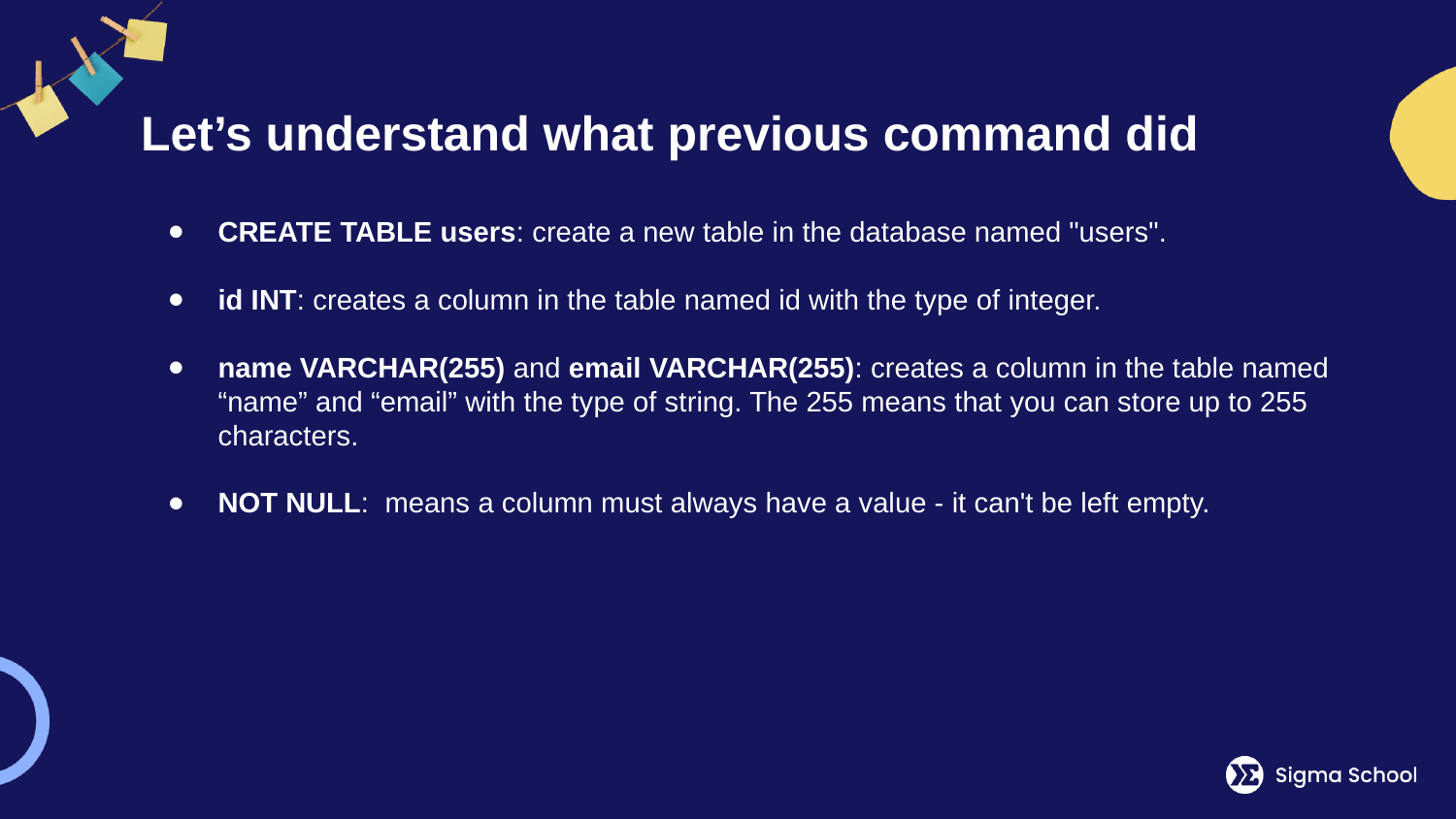

# Let’s understand what previous command did
CREATE TABLE users: create a new table in the database named "users".
id INT: creates a column in the table named id with the type of integer.
name VARCHAR(255) and email VARCHAR(255): creates a column in the table named “name” and “email” with the type of string. The 255 means that you can store up to 255 characters.
NOT NULL:  means a column must always have a value - it can't be left empty.